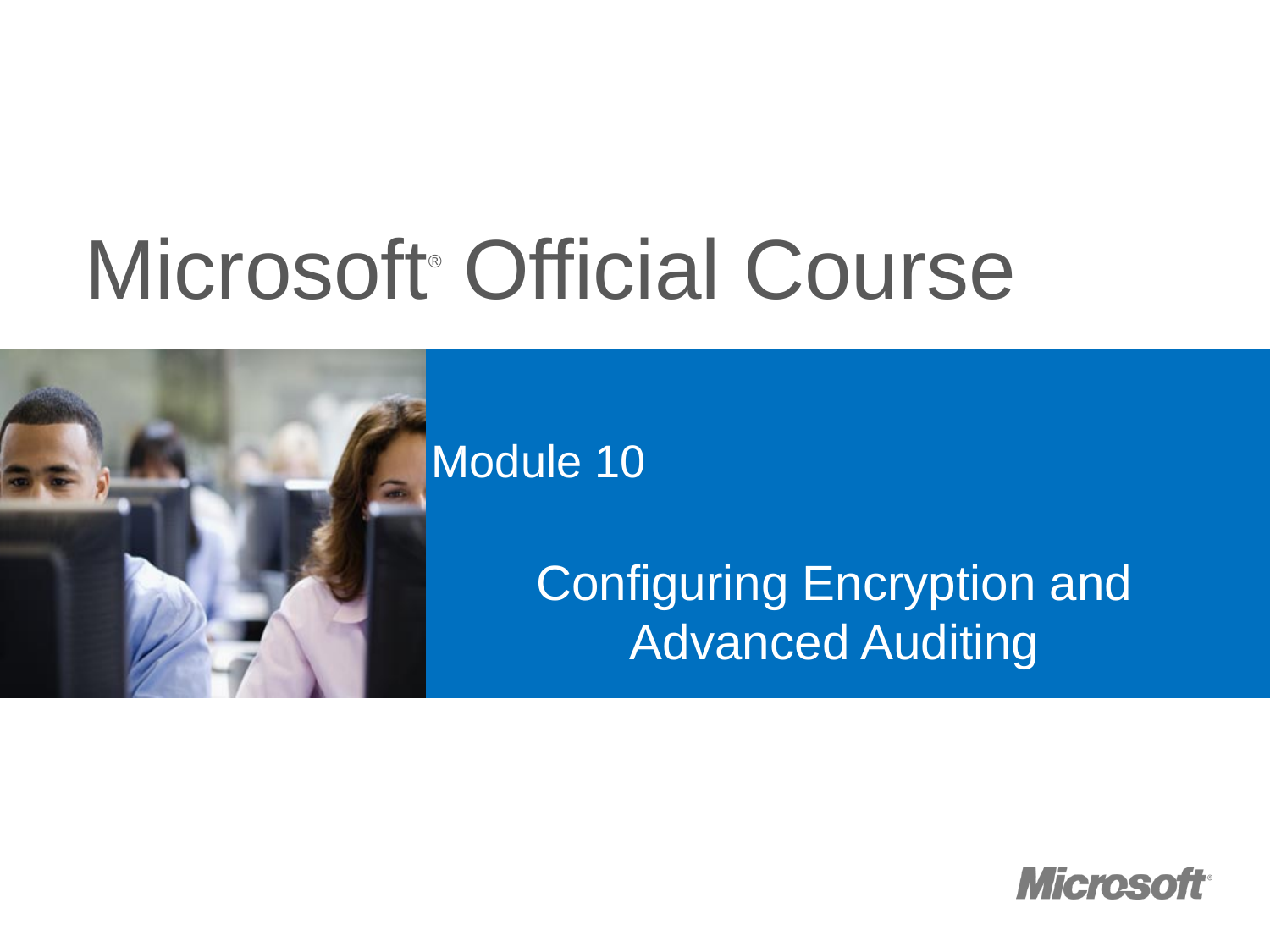

# Module 10
Configuring Encryption and Advanced Auditing